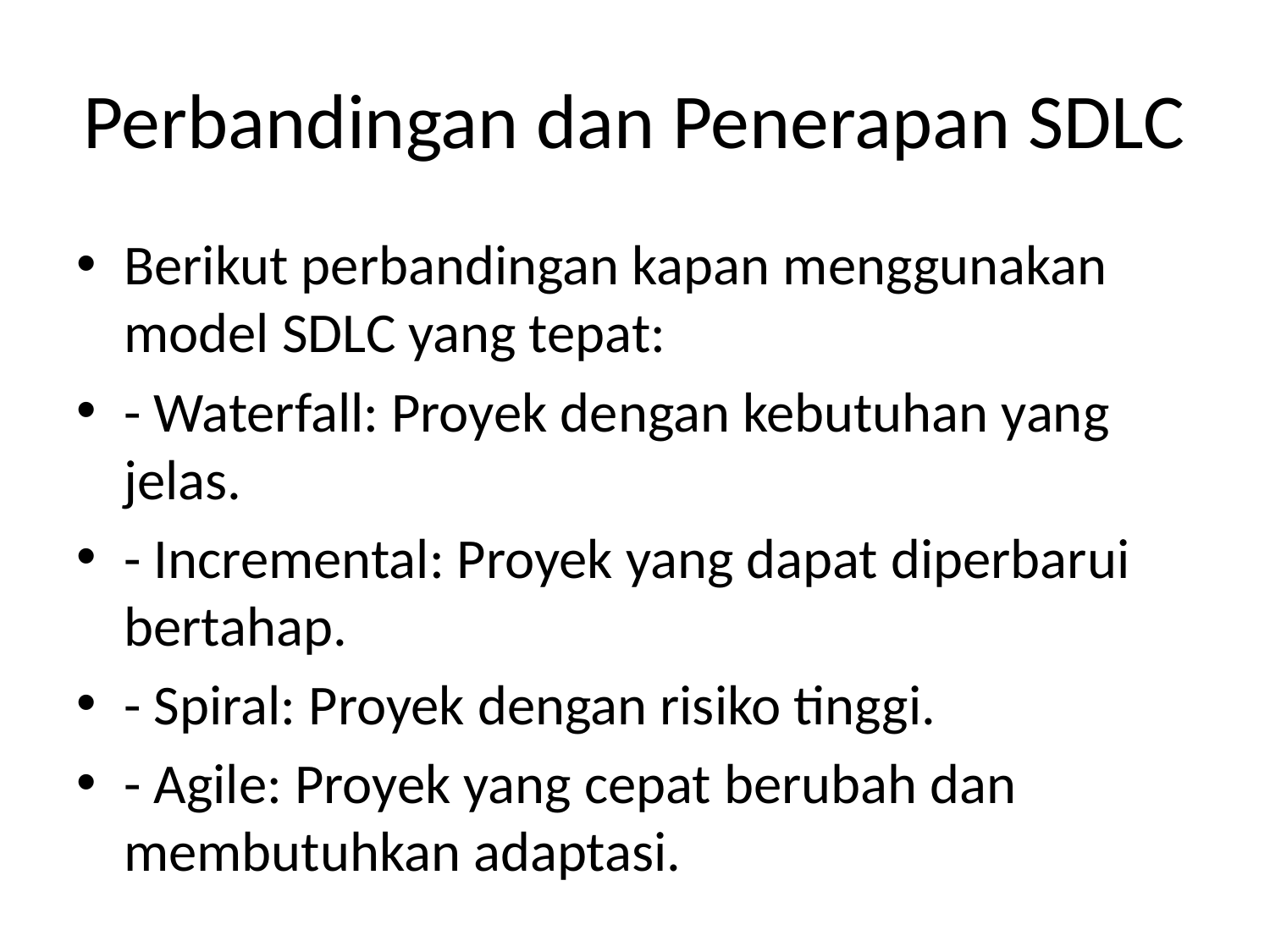

# Perbandingan dan Penerapan SDLC
Berikut perbandingan kapan menggunakan model SDLC yang tepat:
- Waterfall: Proyek dengan kebutuhan yang jelas.
- Incremental: Proyek yang dapat diperbarui bertahap.
- Spiral: Proyek dengan risiko tinggi.
- Agile: Proyek yang cepat berubah dan membutuhkan adaptasi.